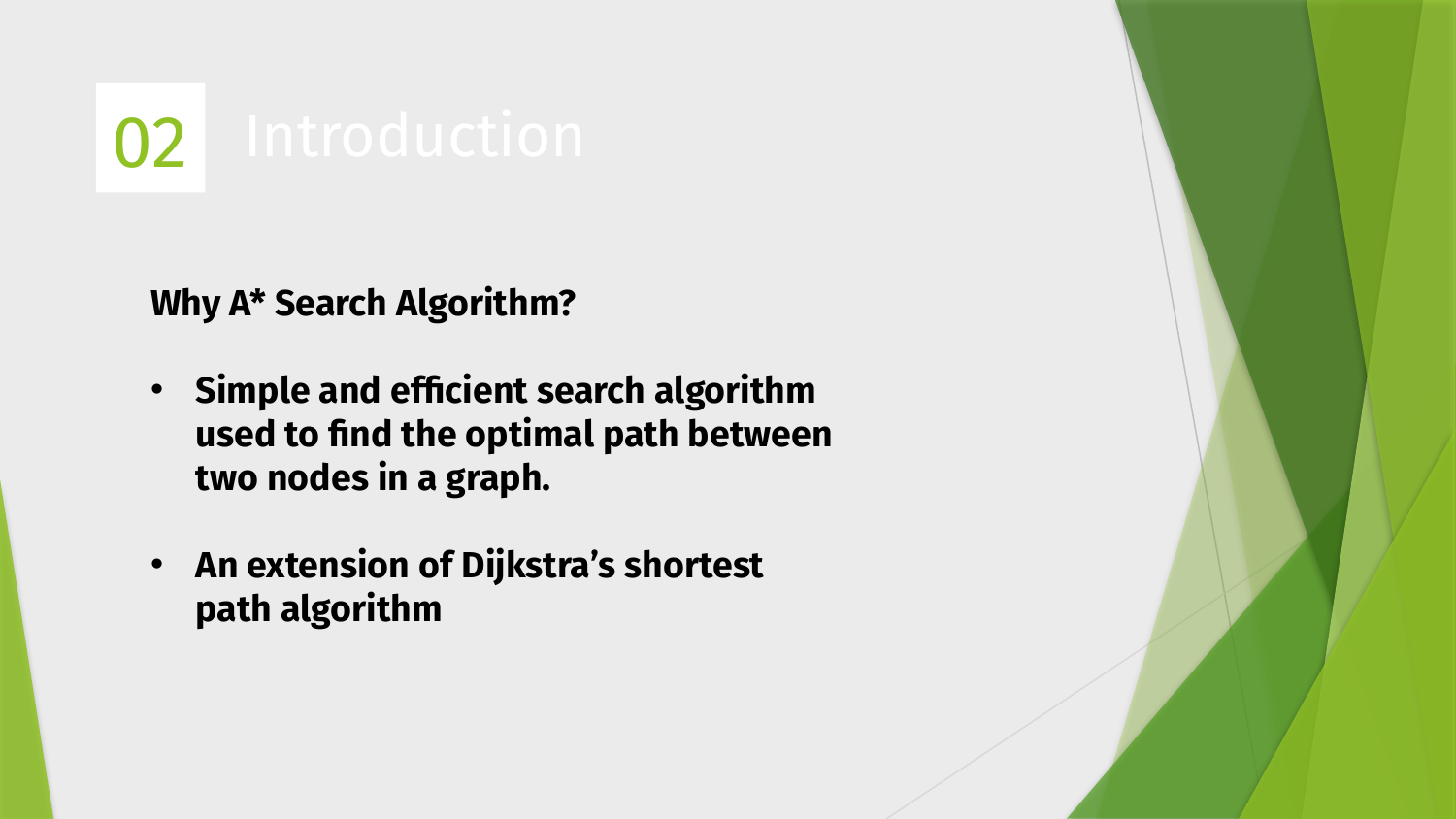

02
# Introduction
Why A* Search Algorithm?

Simple and efficient search algorithm used to find the optimal path between two nodes in a graph.

An extension of Dijkstra’s shortest path algorithm